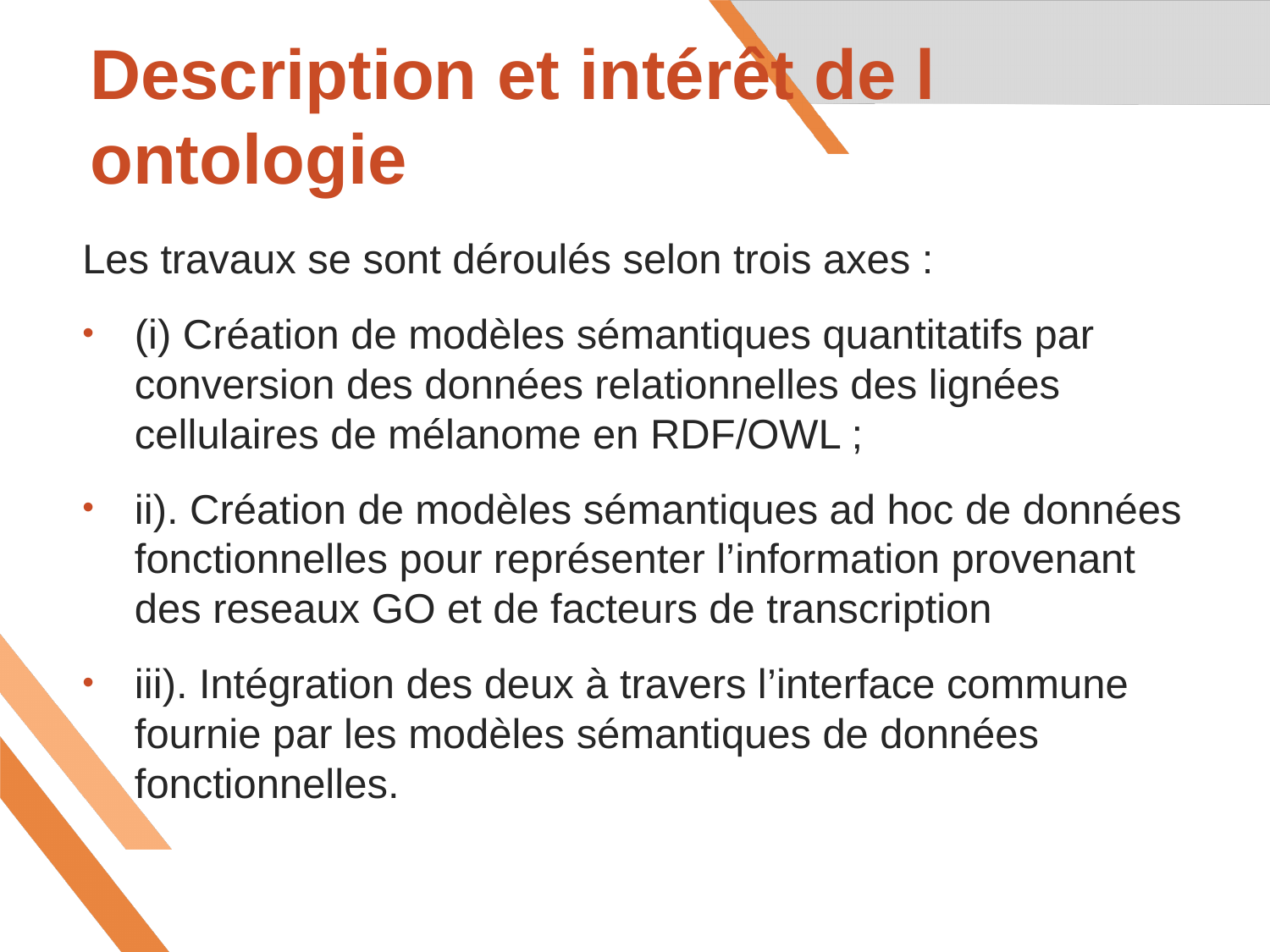

# Description et intérêt de l ontologie
Les travaux se sont déroulés selon trois axes :
(i) Création de modèles sémantiques quantitatifs par conversion des données relationnelles des lignées cellulaires de mélanome en RDF/OWL ;
ii). Création de modèles sémantiques ad hoc de données fonctionnelles pour représenter l’information provenant des reseaux GO et de facteurs de transcription
iii). Intégration des deux à travers l’interface commune fournie par les modèles sémantiques de données fonctionnelles.